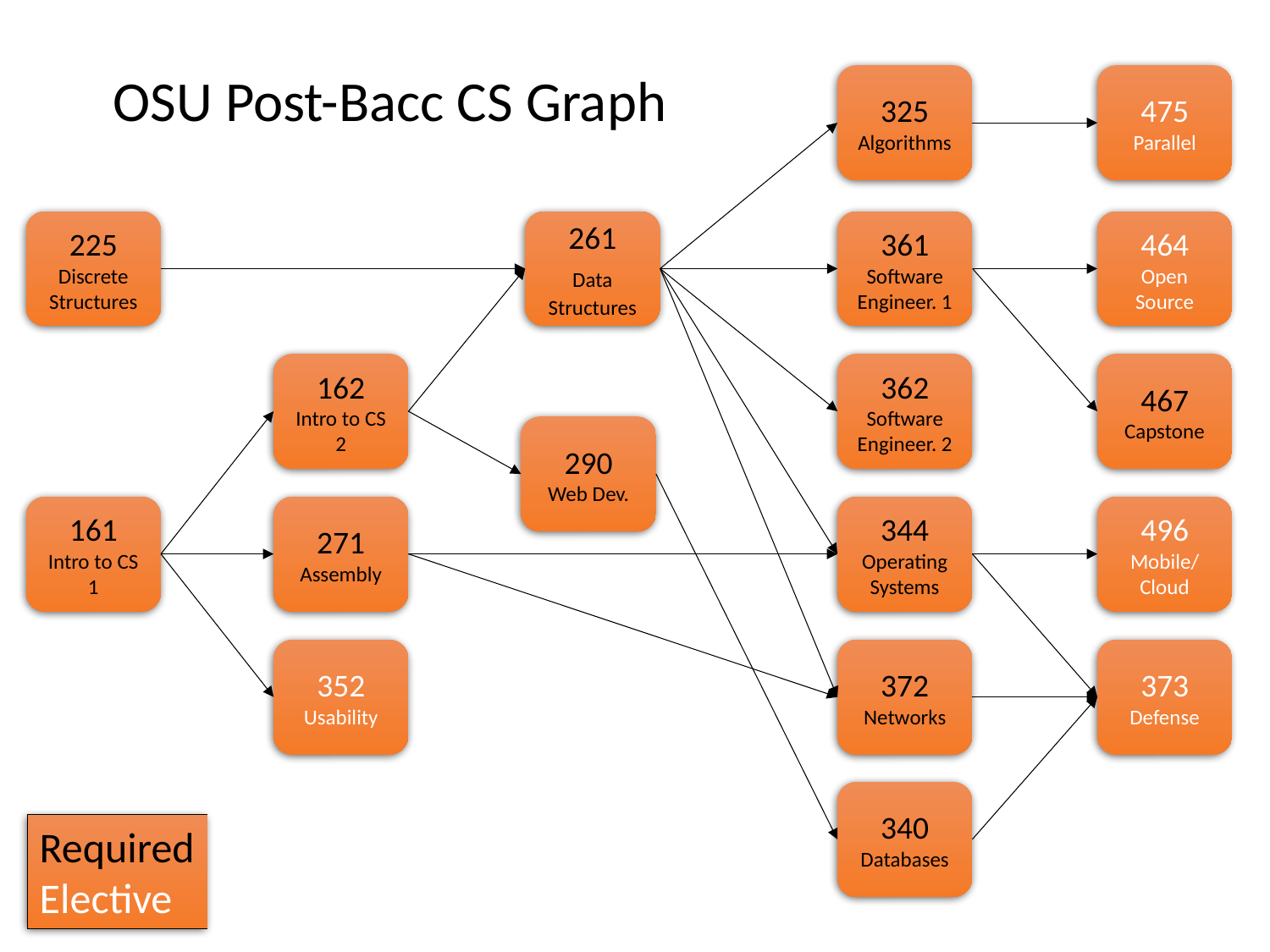

OSU Post-Bacc CS Graph
325
Algorithms
475
Parallel
225
Discrete Structures
261
Data Structures
361
Software Engineer. 1
464
Open Source
162
Intro to CS 2
362
Software Engineer. 2
467
Capstone
290
Web Dev.
161
Intro to CS 1
271
Assembly
344
Operating Systems
496
Mobile/ Cloud
352
Usability
372
Networks
373
Defense
340
Databases
Required
Elective